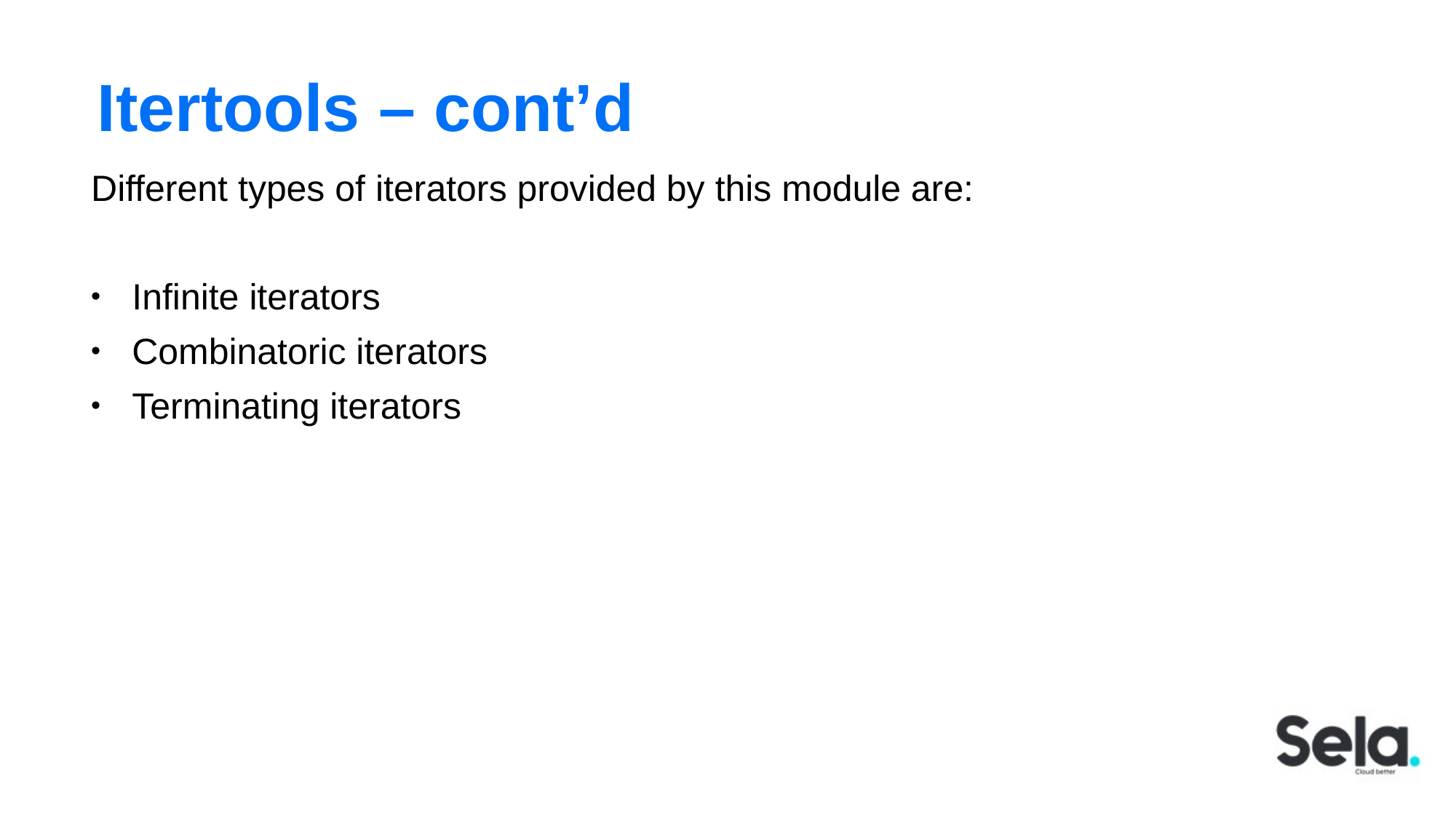

# Itertools – cont’d
Different types of iterators provided by this module are:

Infinite iterators
Combinatoric iterators
Terminating iterators